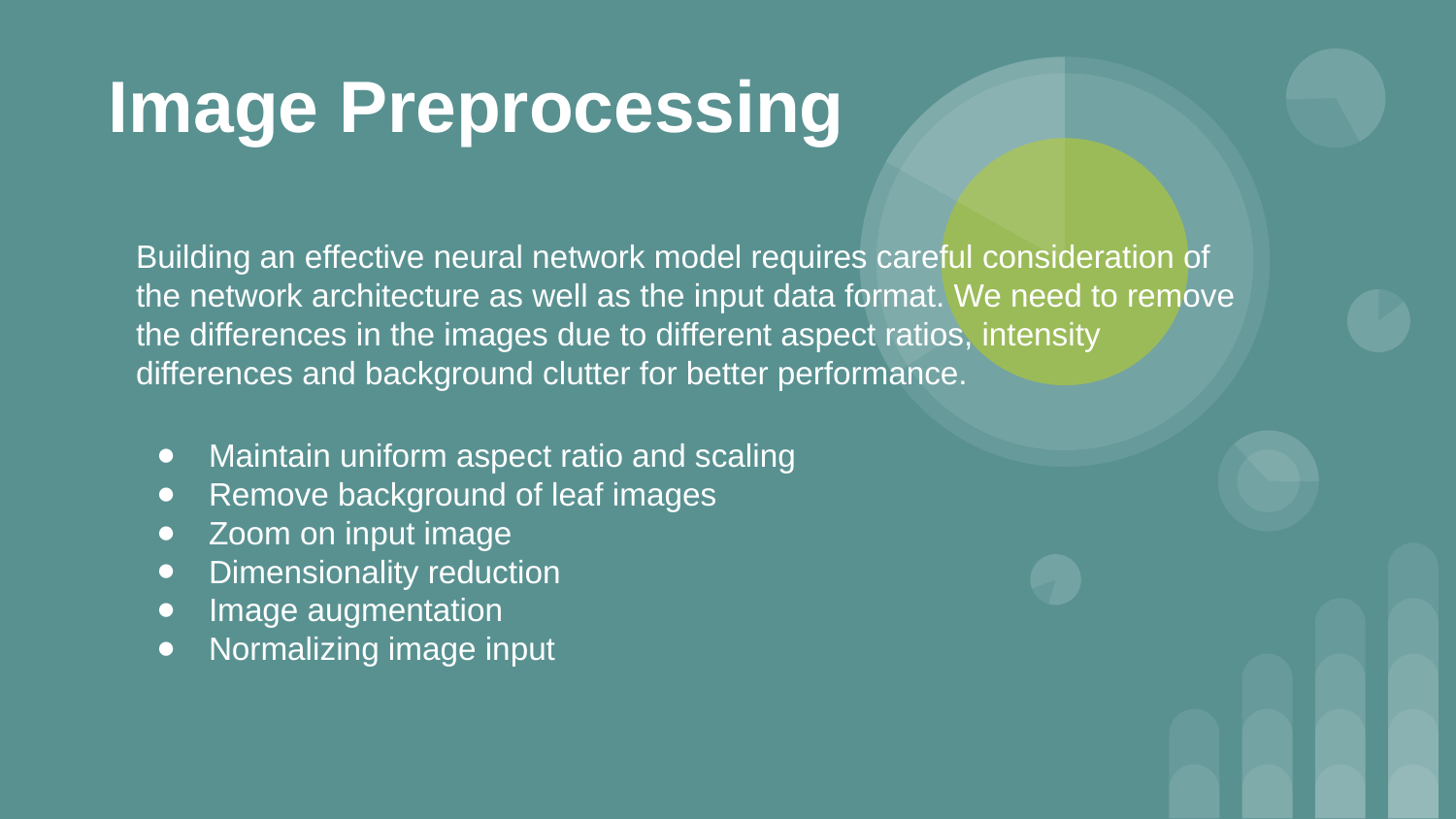

Image Preprocessing
Building an effective neural network model requires careful consideration of the network architecture as well as the input data format. We need to remove the differences in the images due to different aspect ratios, intensity differences and background clutter for better performance.

Maintain uniform aspect ratio and scaling
Remove background of leaf images
Zoom on input image
Dimensionality reduction
Image augmentation
Normalizing image input